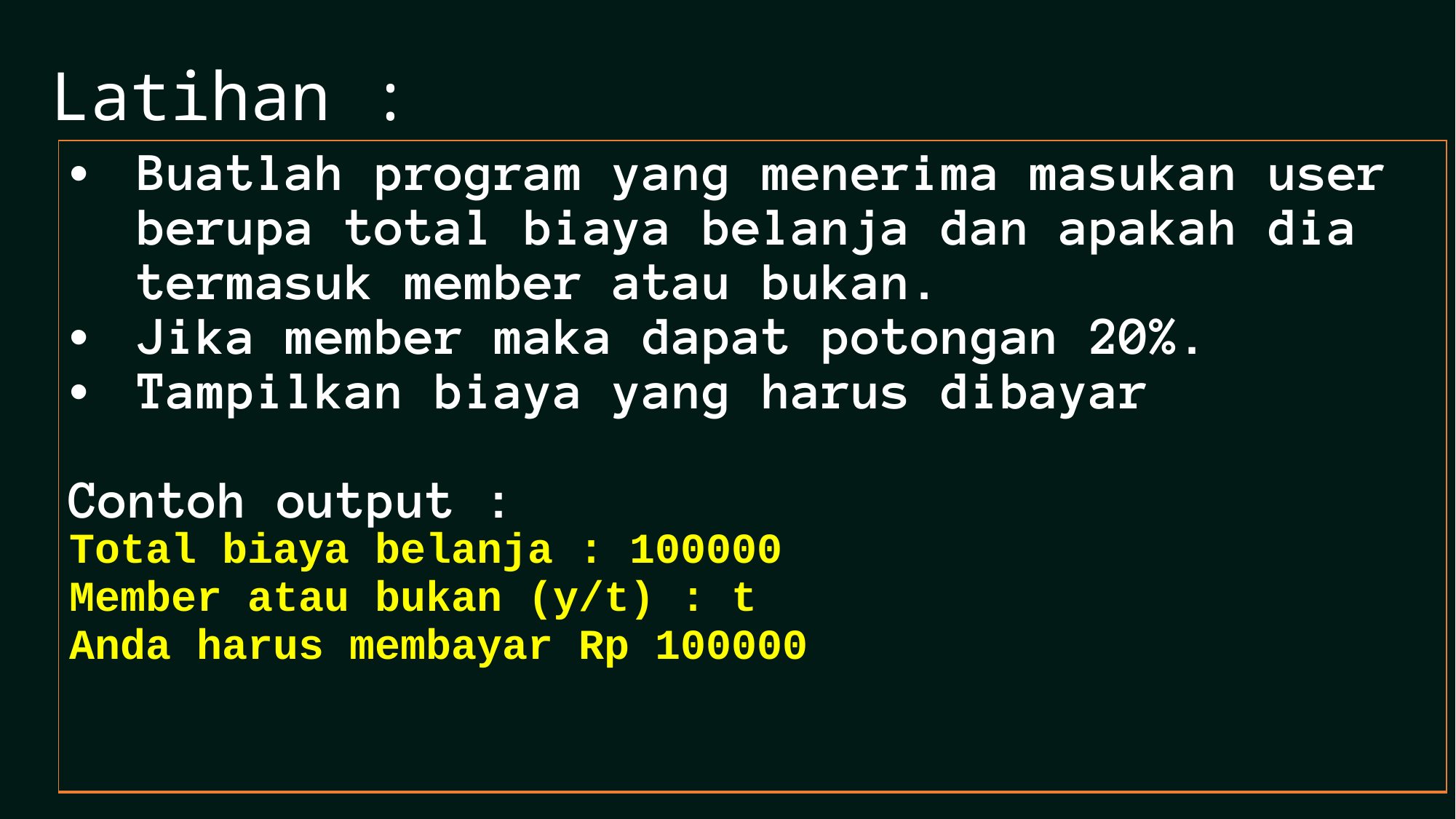

Latihan :
| Buatlah program yang menerima masukan user berupa total biaya belanja dan apakah dia termasuk member atau bukan. Jika member maka dapat potongan 20%. Tampilkan biaya yang harus dibayar Contoh output : Total biaya belanja : 100000 Member atau bukan (y/t) : t Anda harus membayar Rp 100000 |
| --- |